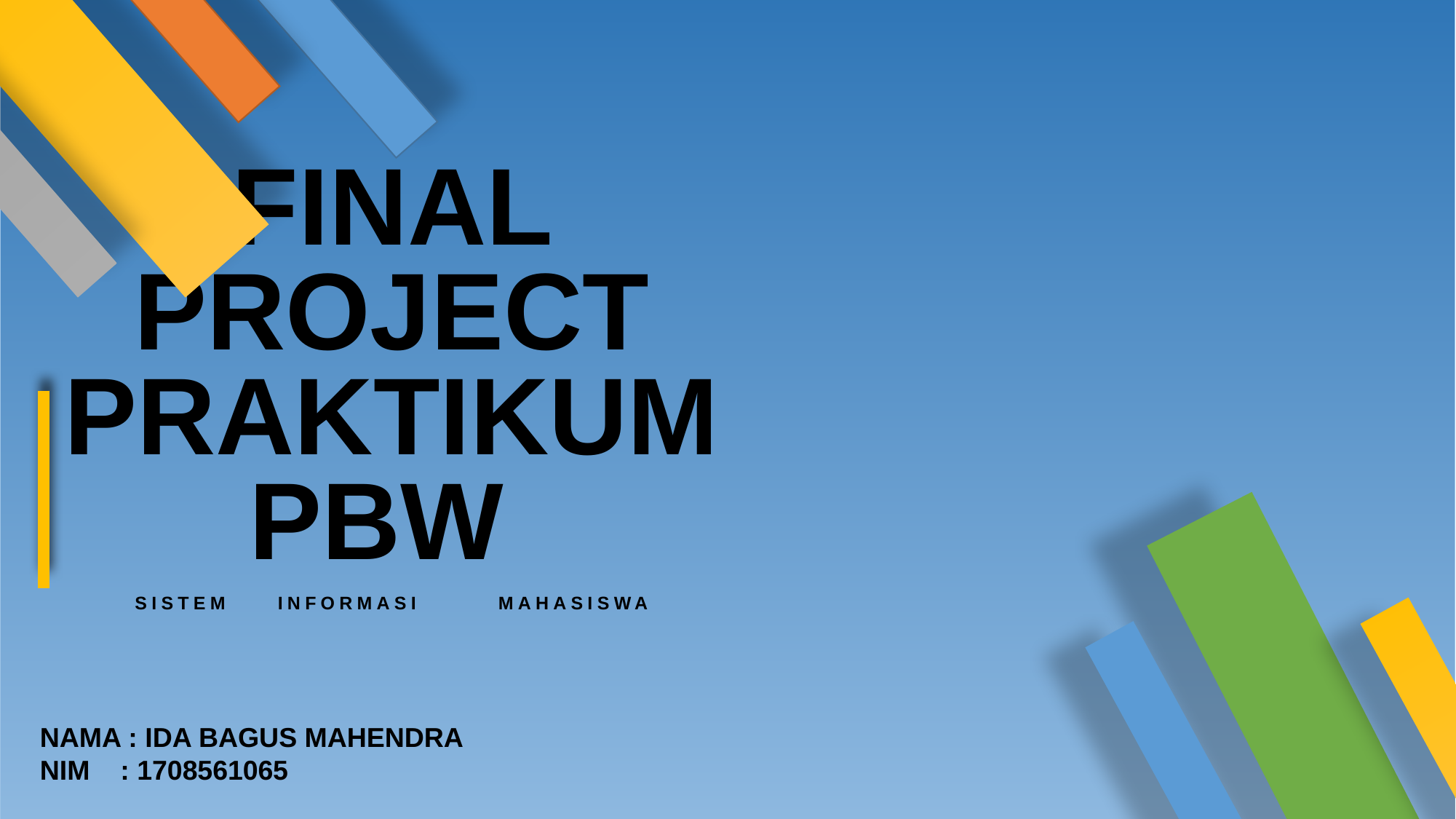

SISTEM
MAHASISWA
INFORMASI

NAMA : IDA BAGUS MAHENDRA
NIM    : 1708561065
# FINAL PROJECT PRAKTIKUM PBW